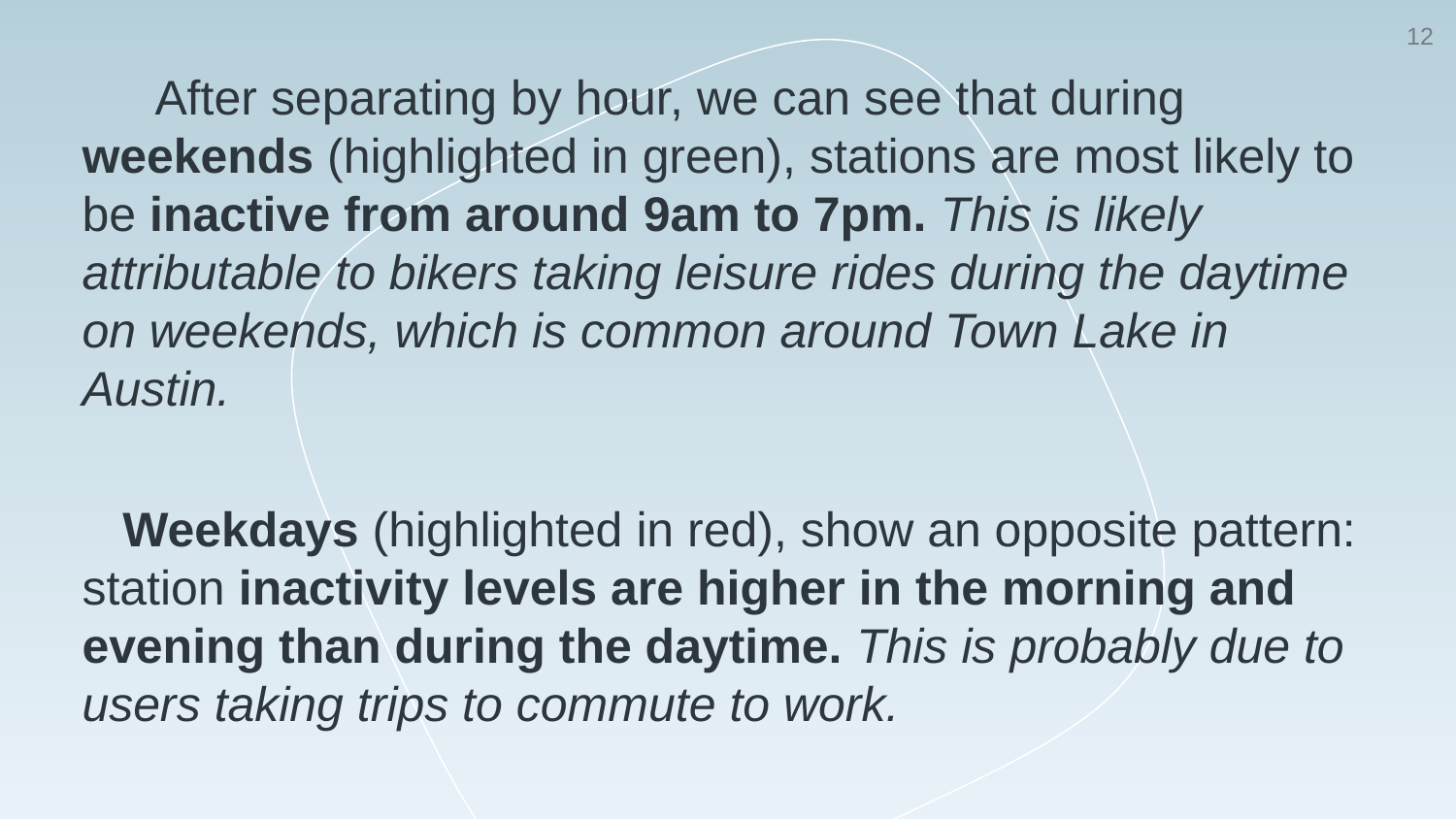

12
After separating by hour, we can see that during weekends (highlighted in green), stations are most likely to be inactive from around 9am to 7pm. This is likely attributable to bikers taking leisure rides during the daytime on weekends, which is common around Town Lake in Austin.

   Weekdays (highlighted in red), show an opposite pattern: station inactivity levels are higher in the morning and evening than during the daytime. This is probably due to users taking trips to commute to work.